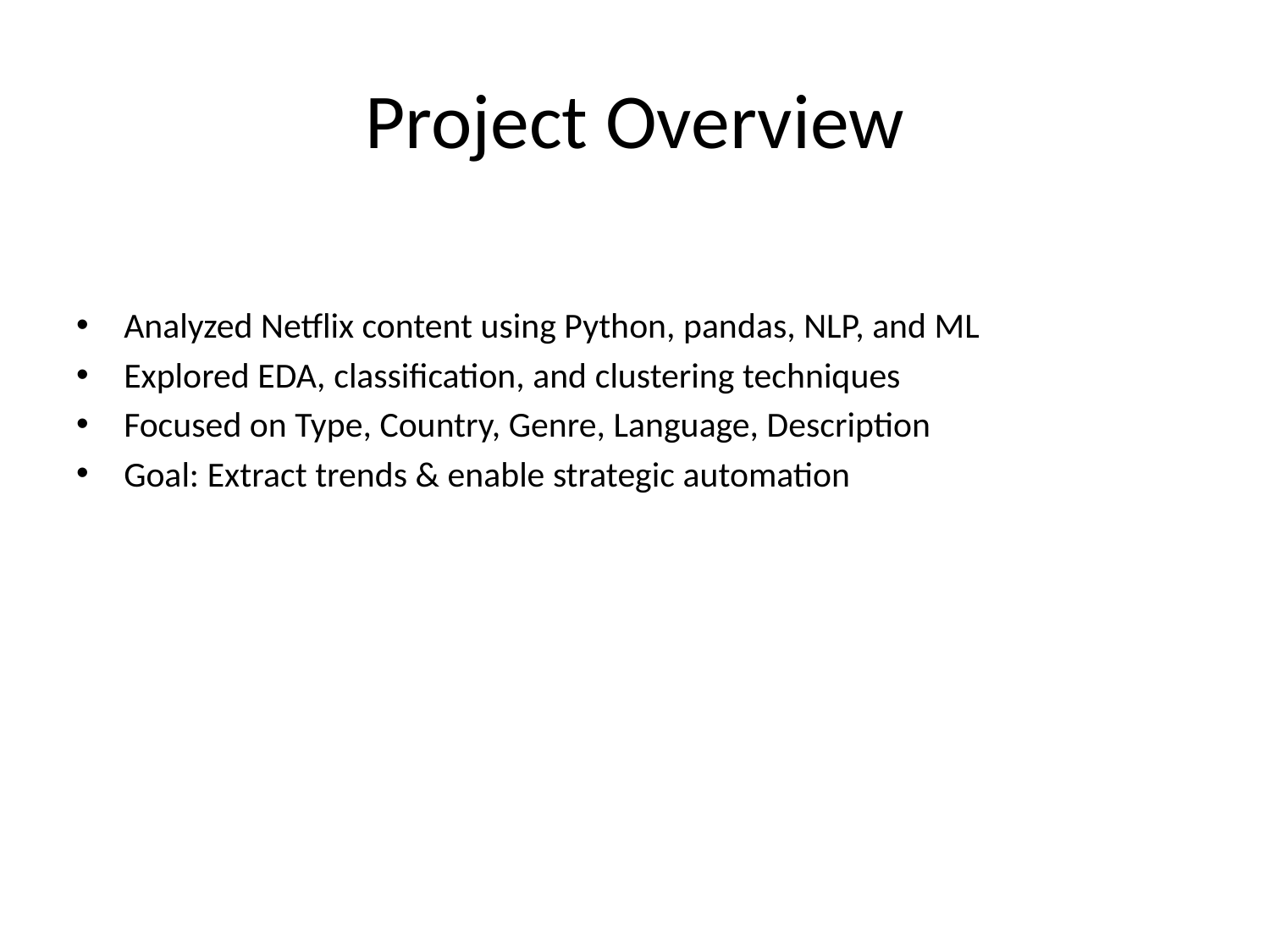

# Project Overview

Analyzed Netflix content using Python, pandas, NLP, and ML
Explored EDA, classification, and clustering techniques
Focused on Type, Country, Genre, Language, Description
Goal: Extract trends & enable strategic automation